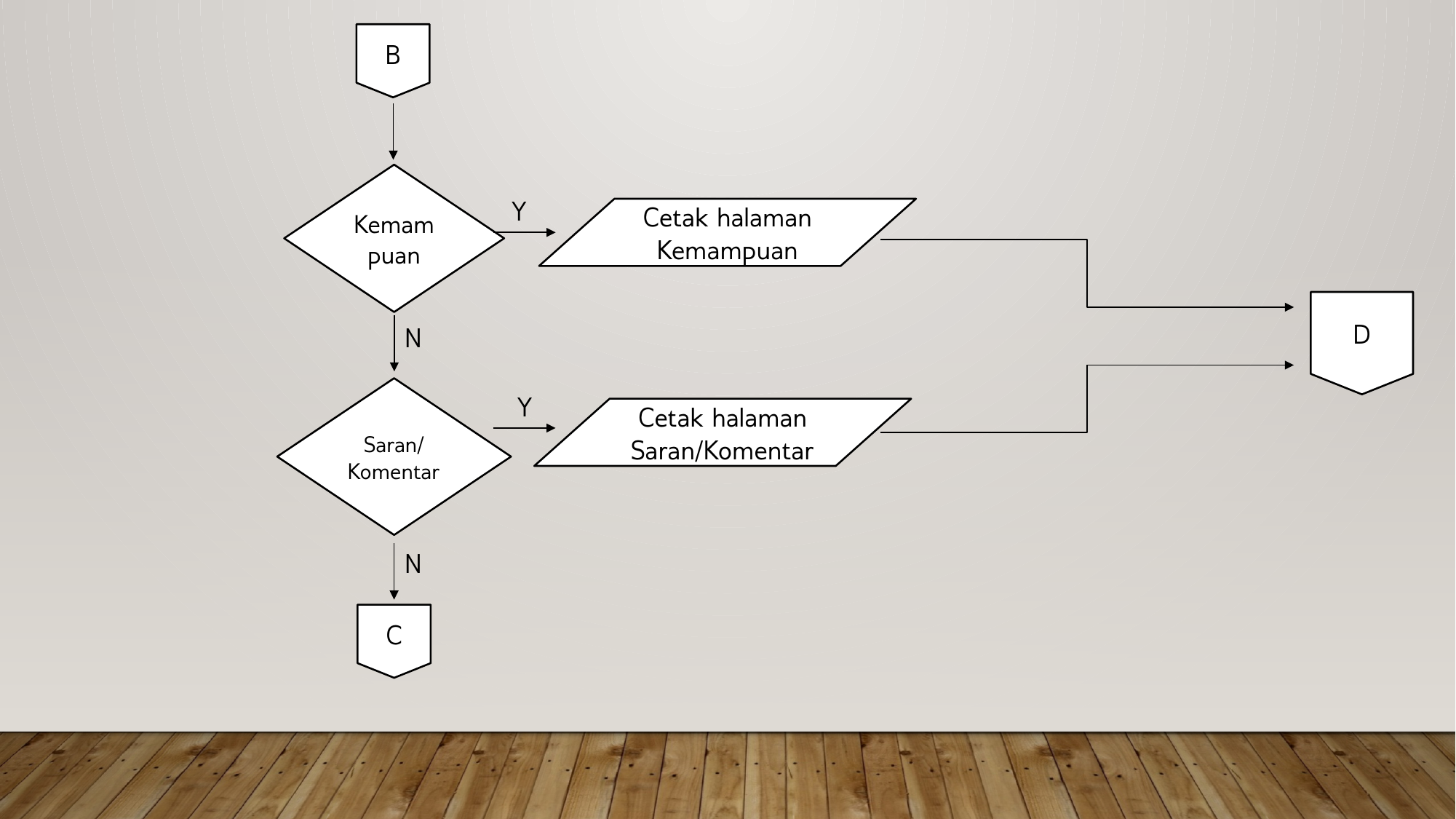

B
Kemampuan
Y
Cetak halaman Kemampuan
D
N
Saran/
Komentar
Y
Cetak halaman Saran/Komentar
N
C